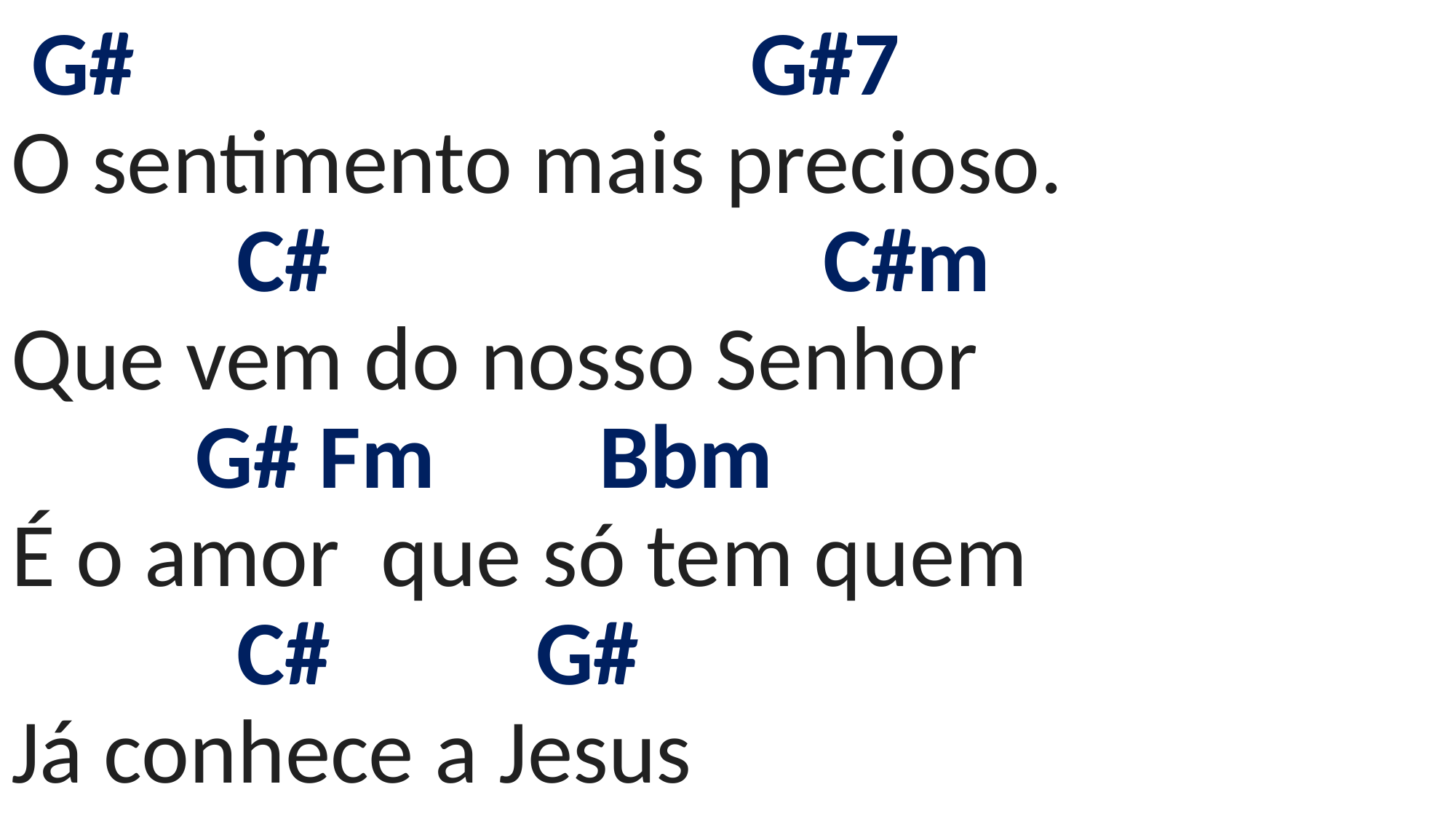

# G#                              G#7 O sentimento mais precioso. C#                        C#m Que vem do nosso Senhor G# Fm        Bbm É o amor  que só tem quem C#          G# Já conhece a Jesus